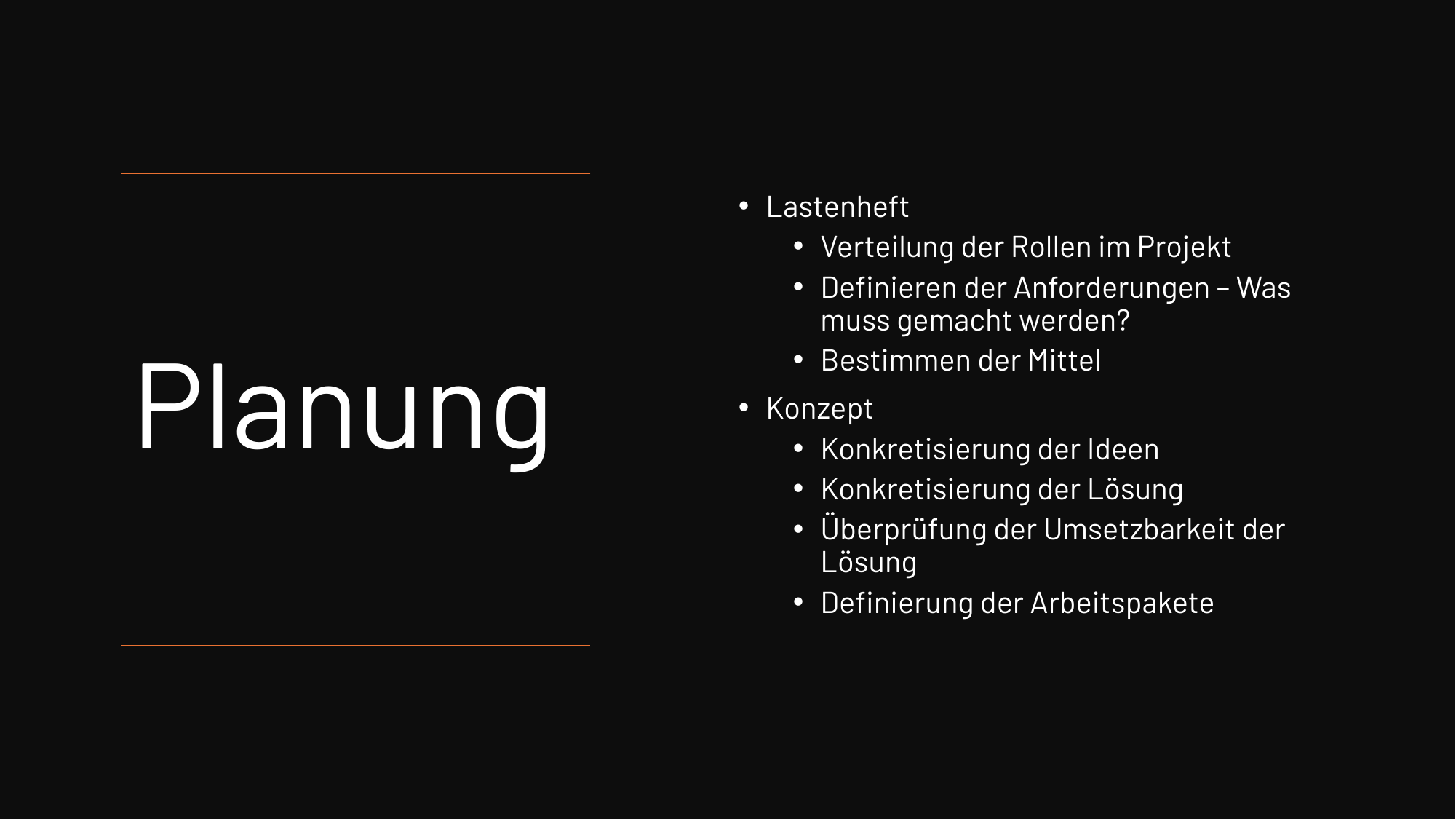

Lastenheft
Verteilung der Rollen im Projekt
Definieren der Anforderungen – Was muss gemacht werden?
Bestimmen der Mittel
Konzept
Konkretisierung der Ideen
Konkretisierung der Lösung
Überprüfung der Umsetzbarkeit der Lösung
Definierung der Arbeitspakete
# Planung